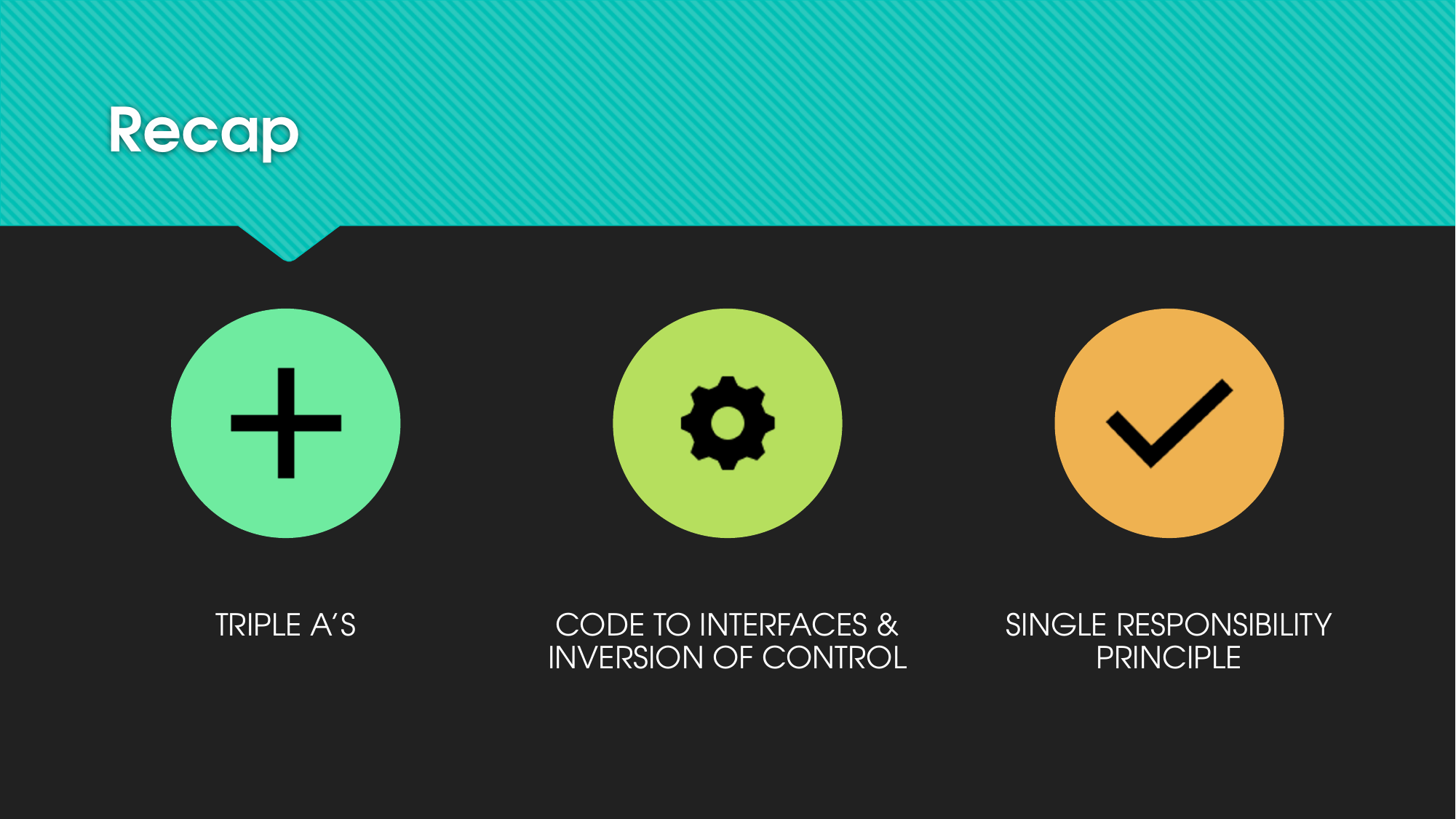

# Recap
Triple A’s
Code to Interfaces & Inversion of Control
Single Responsibility Principle